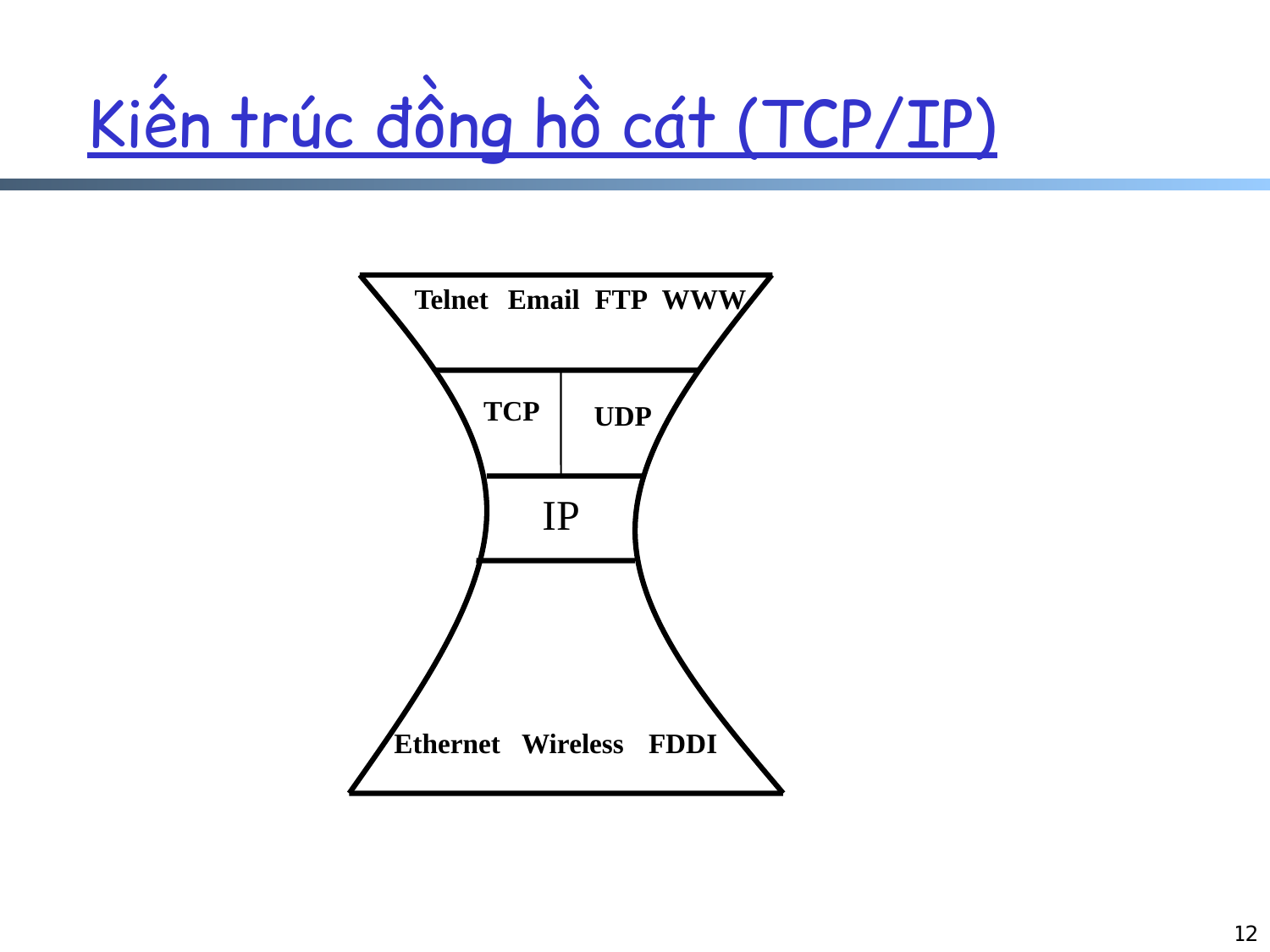

Kiến trúc đồng hồ cát (TCP/IP)

Telnet
Email
FTP

WWW

TCP
UDP

IP

Ethernet
Wireless
FDDI

12